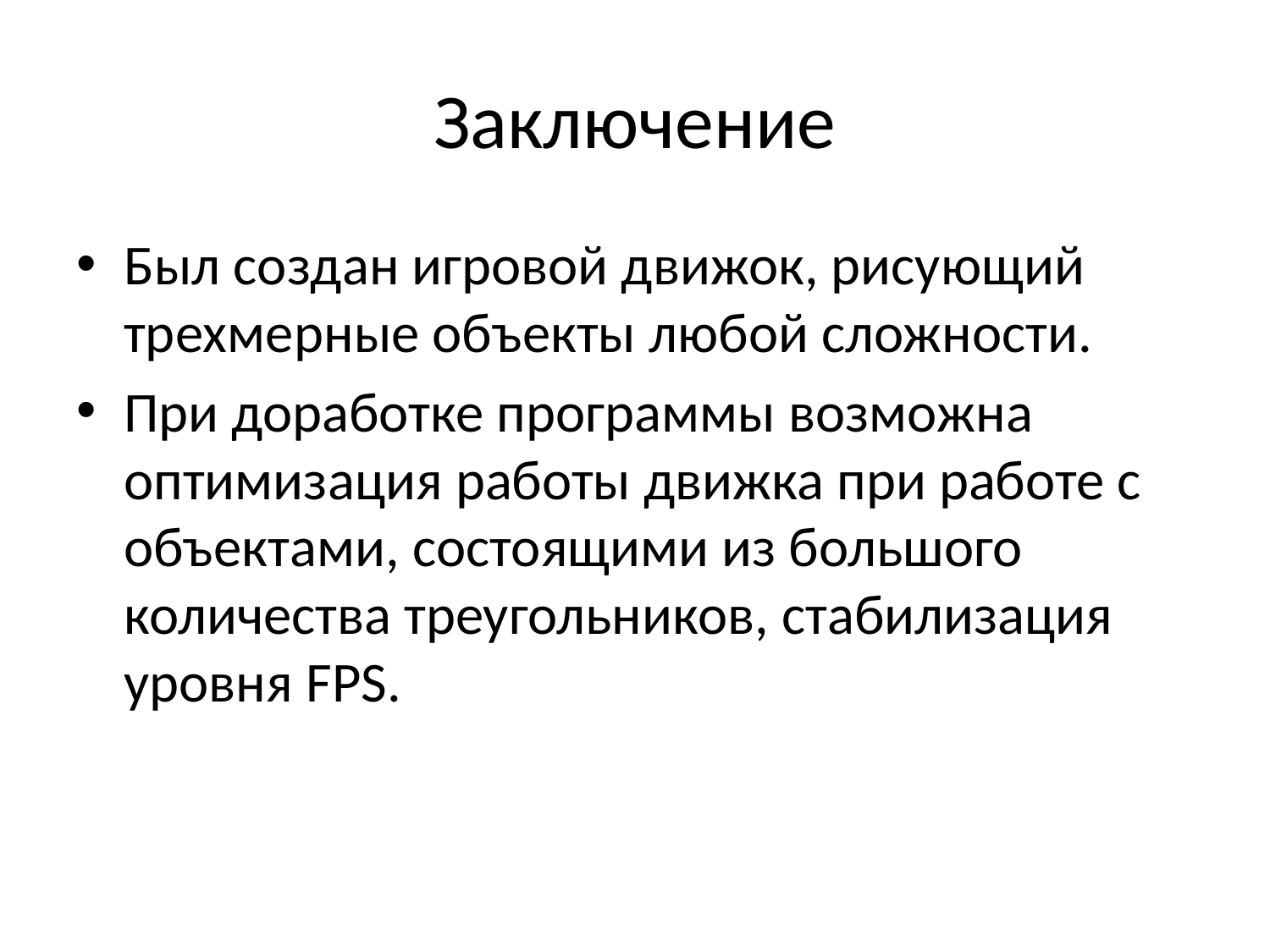

# Заключение
Был создан игровой движок, рисующий трехмерные объекты любой сложности.
При доработке программы возможна оптимизация работы движка при работе с объектами, состоящими из большого количества треугольников, стабилизация уровня FPS.